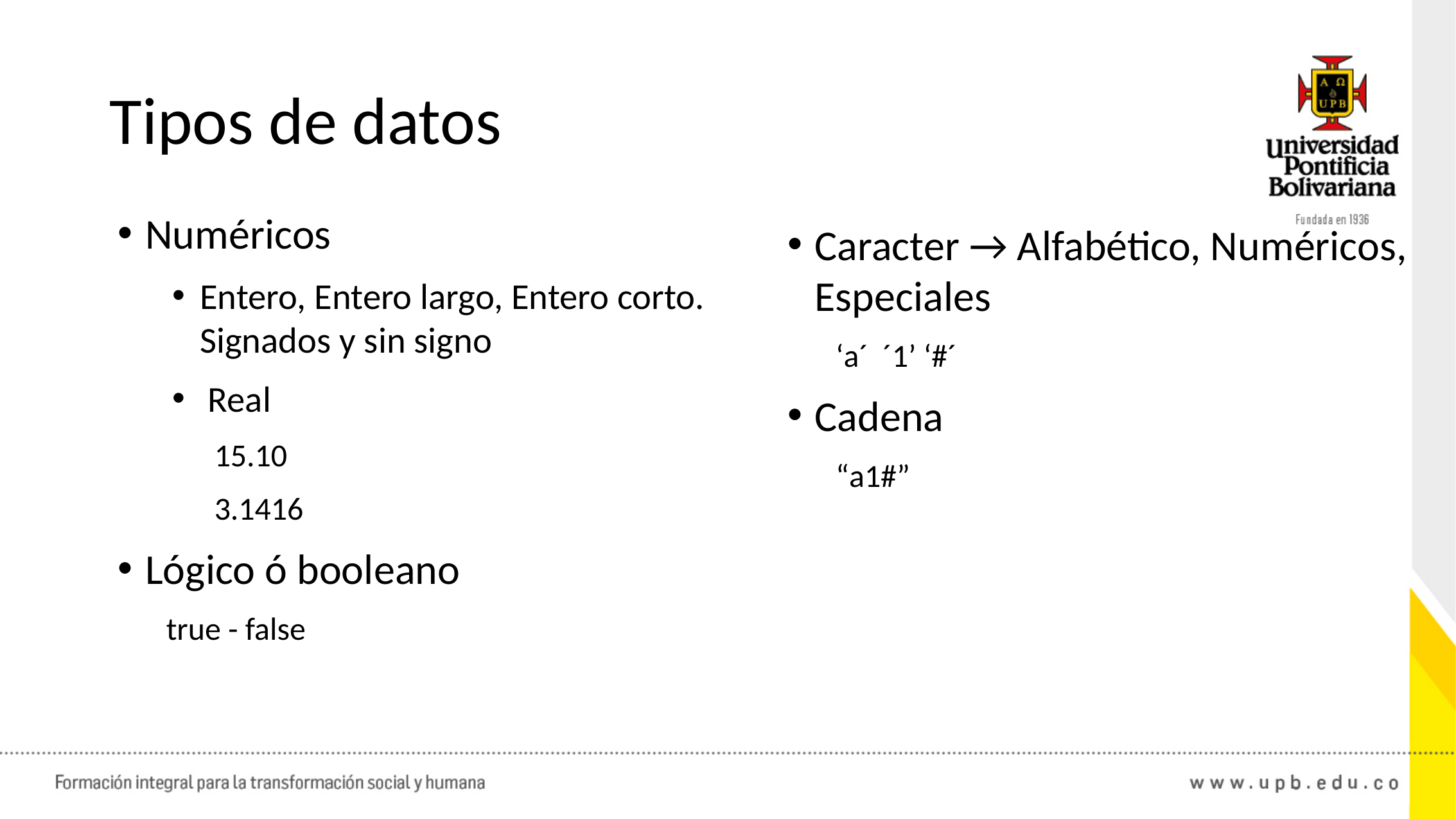

# Tipos de datos
Numéricos
Entero, Entero largo, Entero corto. Signados y sin signo
 Real
15.10
3.1416
Lógico ó booleano
true - false
Caracter → Alfabético, Numéricos, Especiales
‘a´  ´1’ ‘#´
Cadena
“a1#”